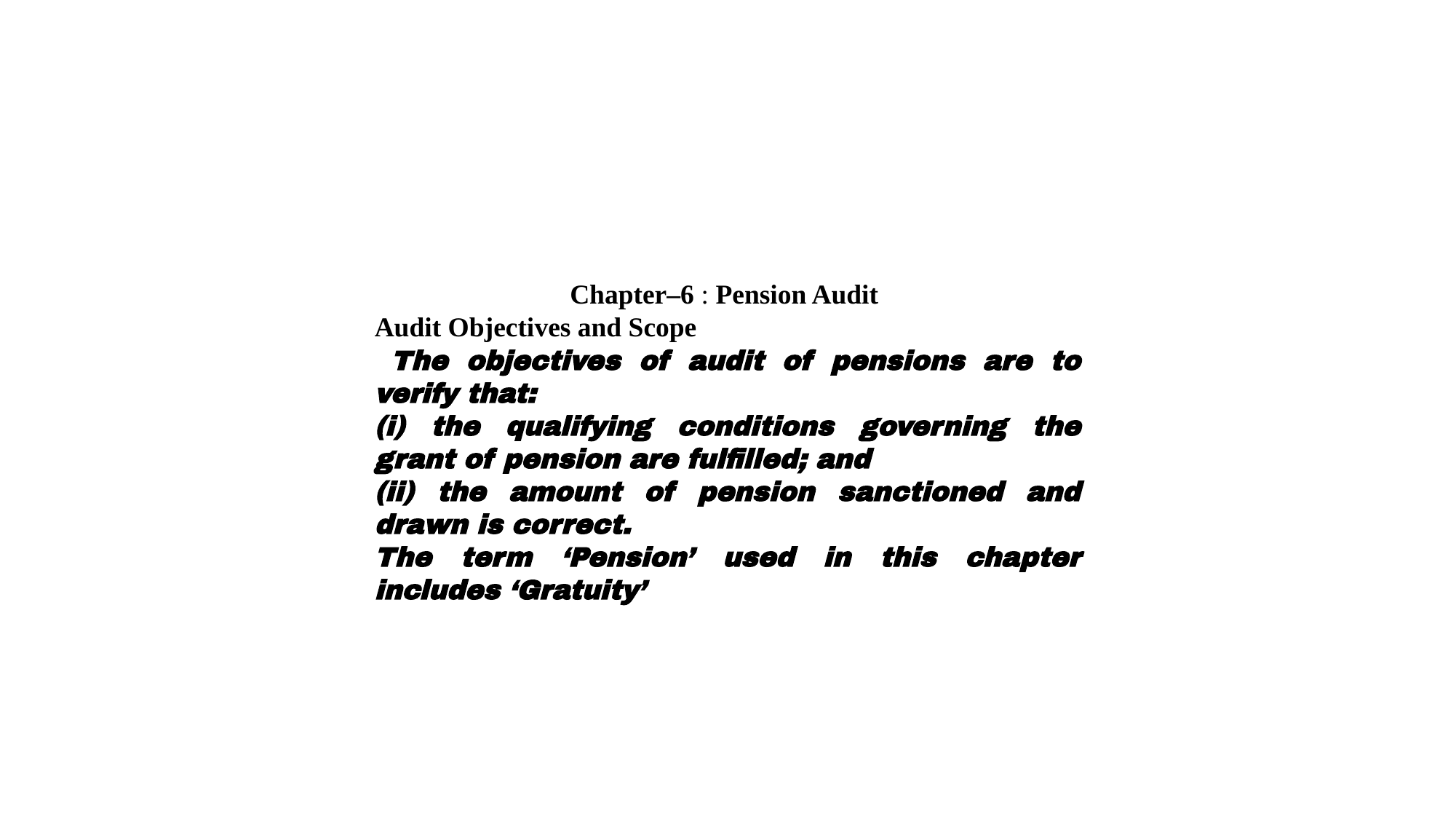

Chapter–6 : Pension Audit
Audit Objectives and Scope
 The objectives of audit of pensions are to verify that:
(i) the qualifying conditions governing the grant of pension are fulfilled; and
(ii) the amount of pension sanctioned and drawn is correct.
The term ‘Pension’ used in this chapter includes ‘Gratuity’